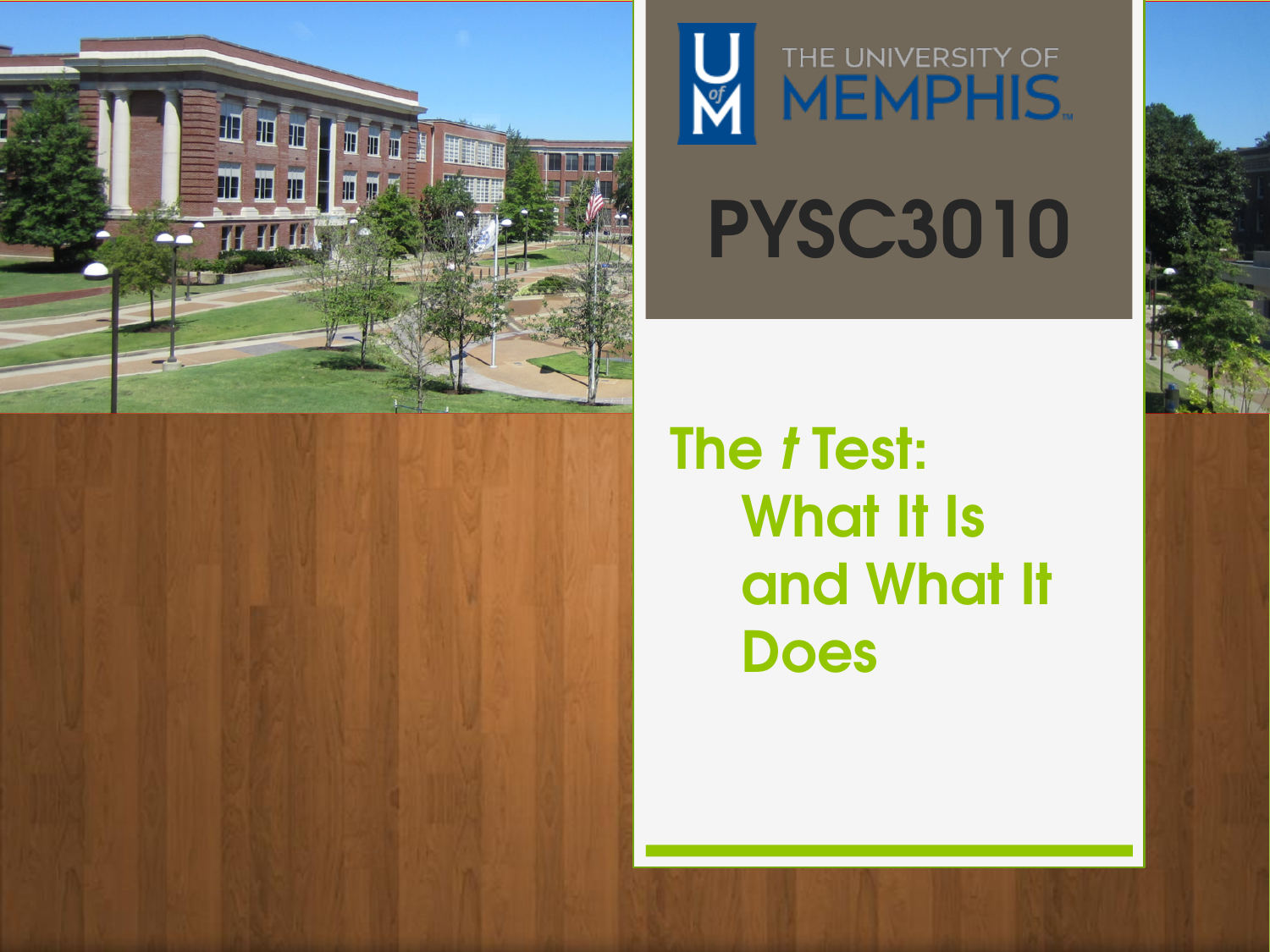

# The t Test: What It Is and What It Does